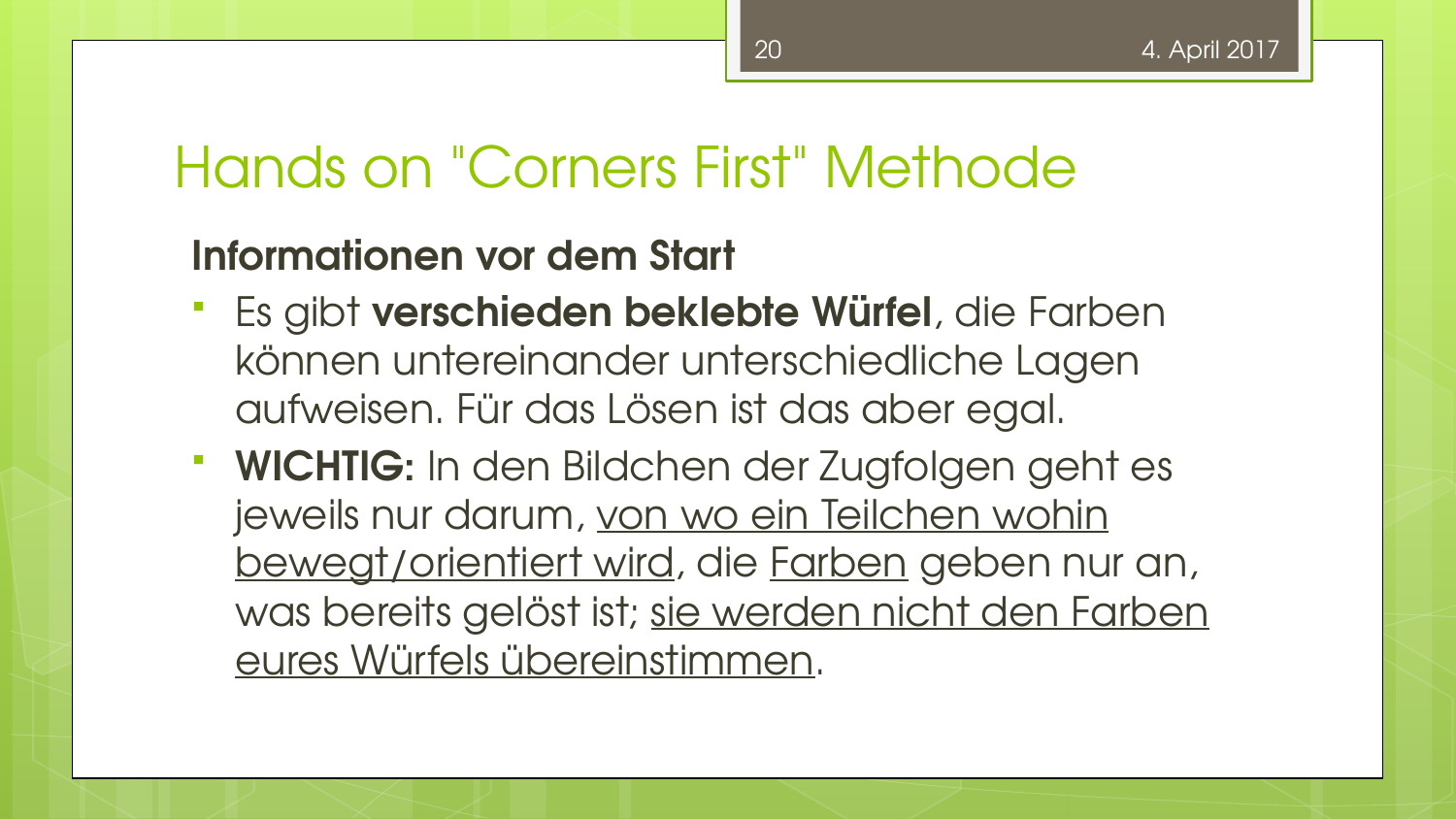

20
4. April 2017

Hands on "Corners First" Methode

Informationen vor dem Start
Es gibt verschieden beklebte Würfel, die Farben können untereinander unterschiedliche Lagen aufweisen. Für das Lösen ist das aber egal.
WICHTIG: In den Bildchen der Zugfolgen geht es jeweils nur darum, von wo ein Teilchen wohin bewegt/orientiert wird, die Farben geben nur an, was bereits gelöst ist; sie werden nicht den Farben eures Würfels übereinstimmen.